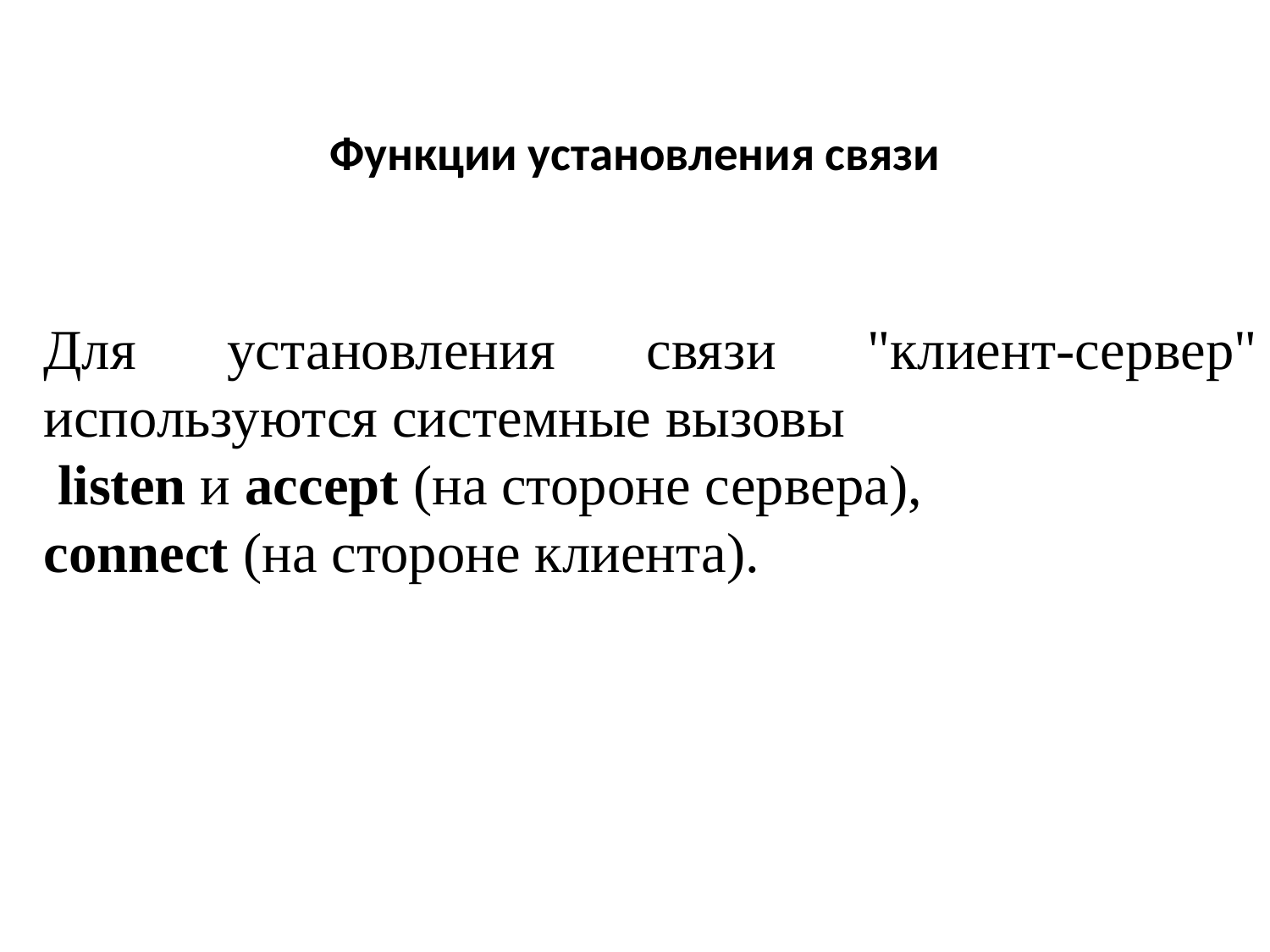

# Функции установления связи
Для установления связи "клиент-сервер" используются системные вызовы
 listen и accept (на стороне сервера),
connect (на стороне клиента).